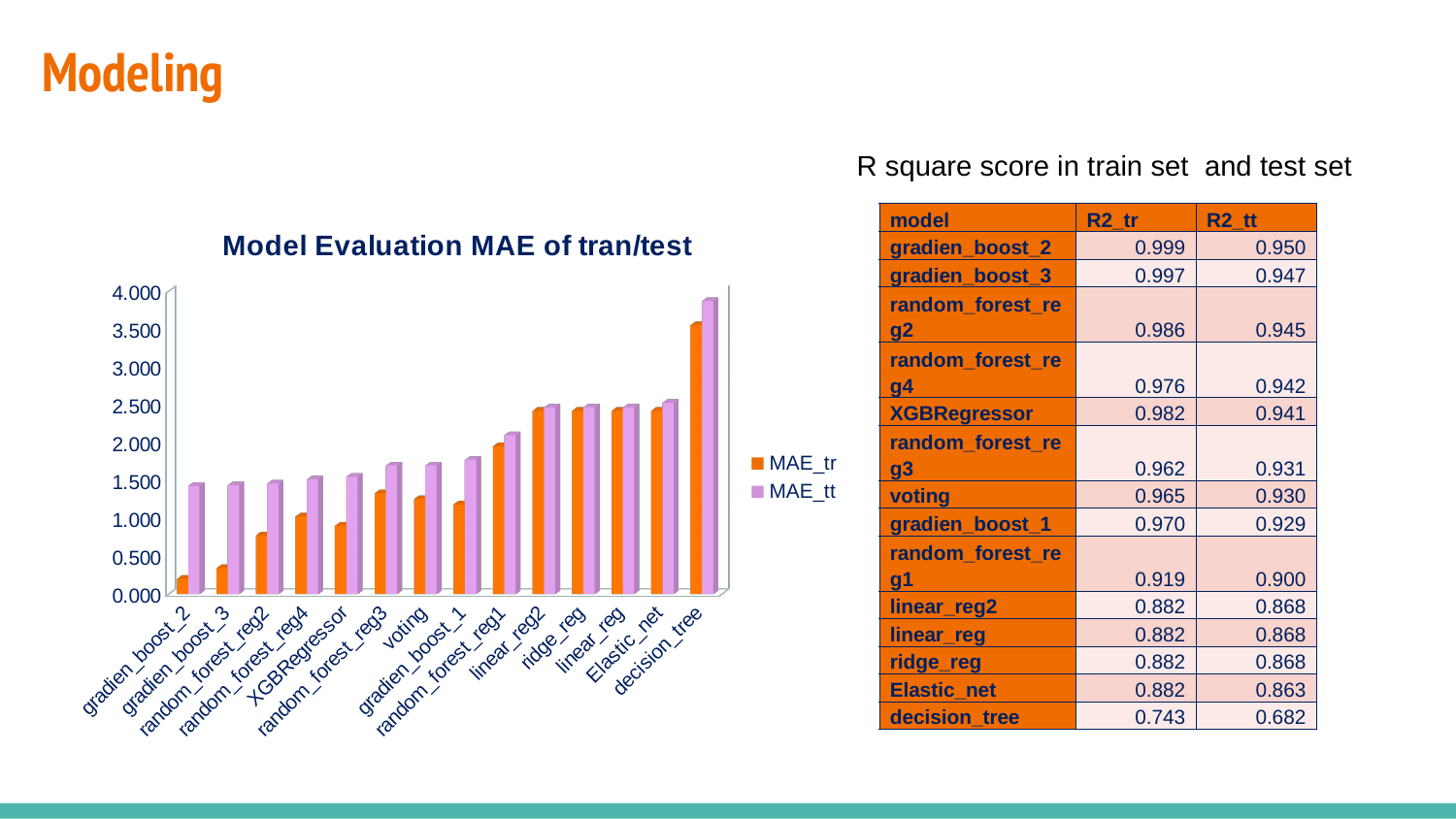

# Modeling
R square score in train set  and test set

[unsupported chart]

| model | R2\_tr | R2\_tt |
| --- | --- | --- |
| gradien\_boost\_2 | 0.999 | 0.950 |
| gradien\_boost\_3 | 0.997 | 0.947 |
| random\_forest\_reg2 | 0.986 | 0.945 |
| random\_forest\_reg4 | 0.976 | 0.942 |
| XGBRegressor | 0.982 | 0.941 |
| random\_forest\_reg3 | 0.962 | 0.931 |
| voting | 0.965 | 0.930 |
| gradien\_boost\_1 | 0.970 | 0.929 |
| random\_forest\_reg1 | 0.919 | 0.900 |
| linear\_reg2 | 0.882 | 0.868 |
| linear\_reg | 0.882 | 0.868 |
| ridge\_reg | 0.882 | 0.868 |
| Elastic\_net | 0.882 | 0.863 |
| decision\_tree | 0.743 | 0.682 |